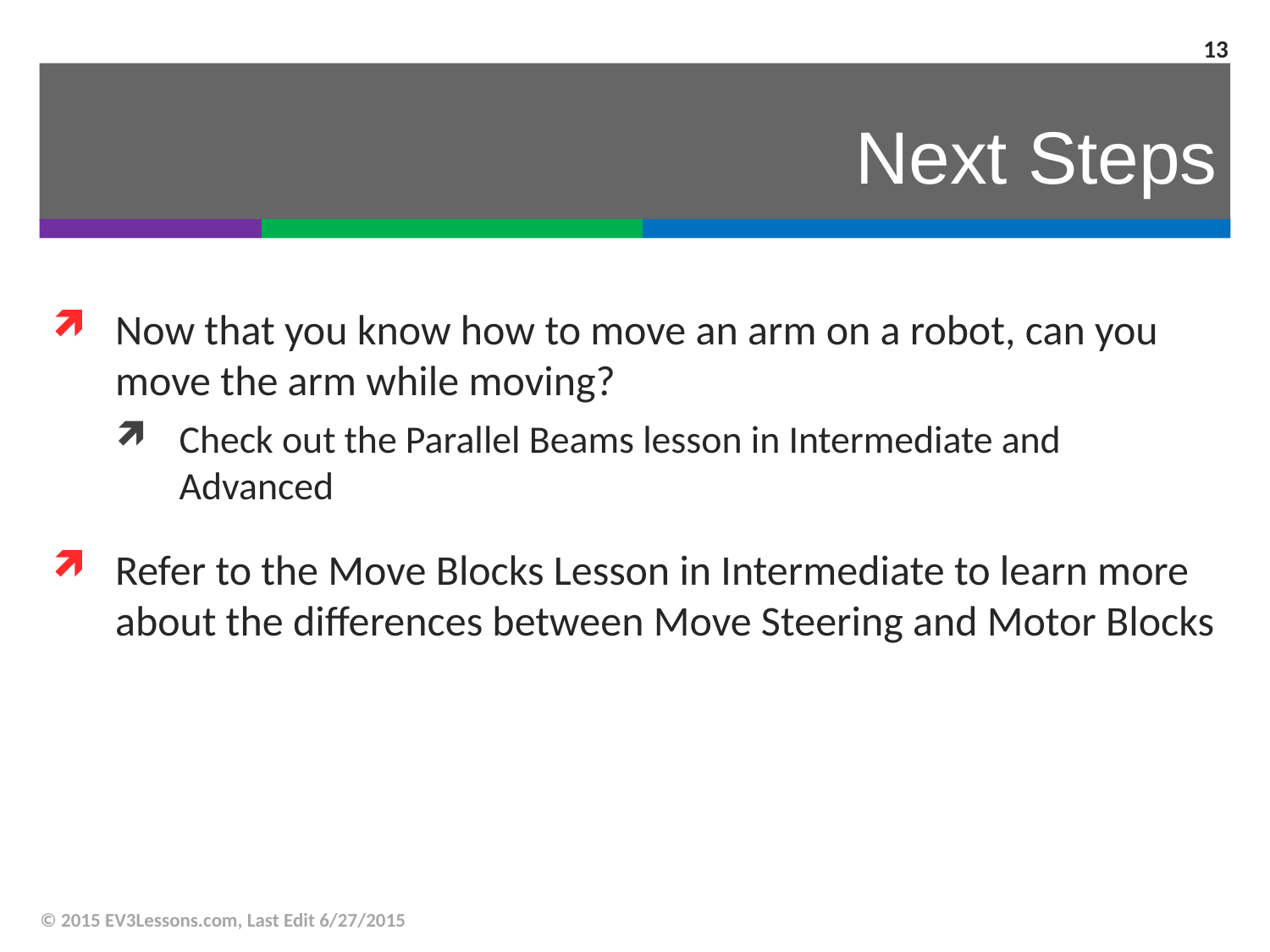

13
# Next Steps
Now that you know how to move an arm on a robot, can you move the arm while moving?
Check out the Parallel Beams lesson in Intermediate and Advanced
Refer to the Move Blocks Lesson in Intermediate to learn more about the differences between Move Steering and Motor Blocks
© 2015 EV3Lessons.com, Last Edit 6/27/2015